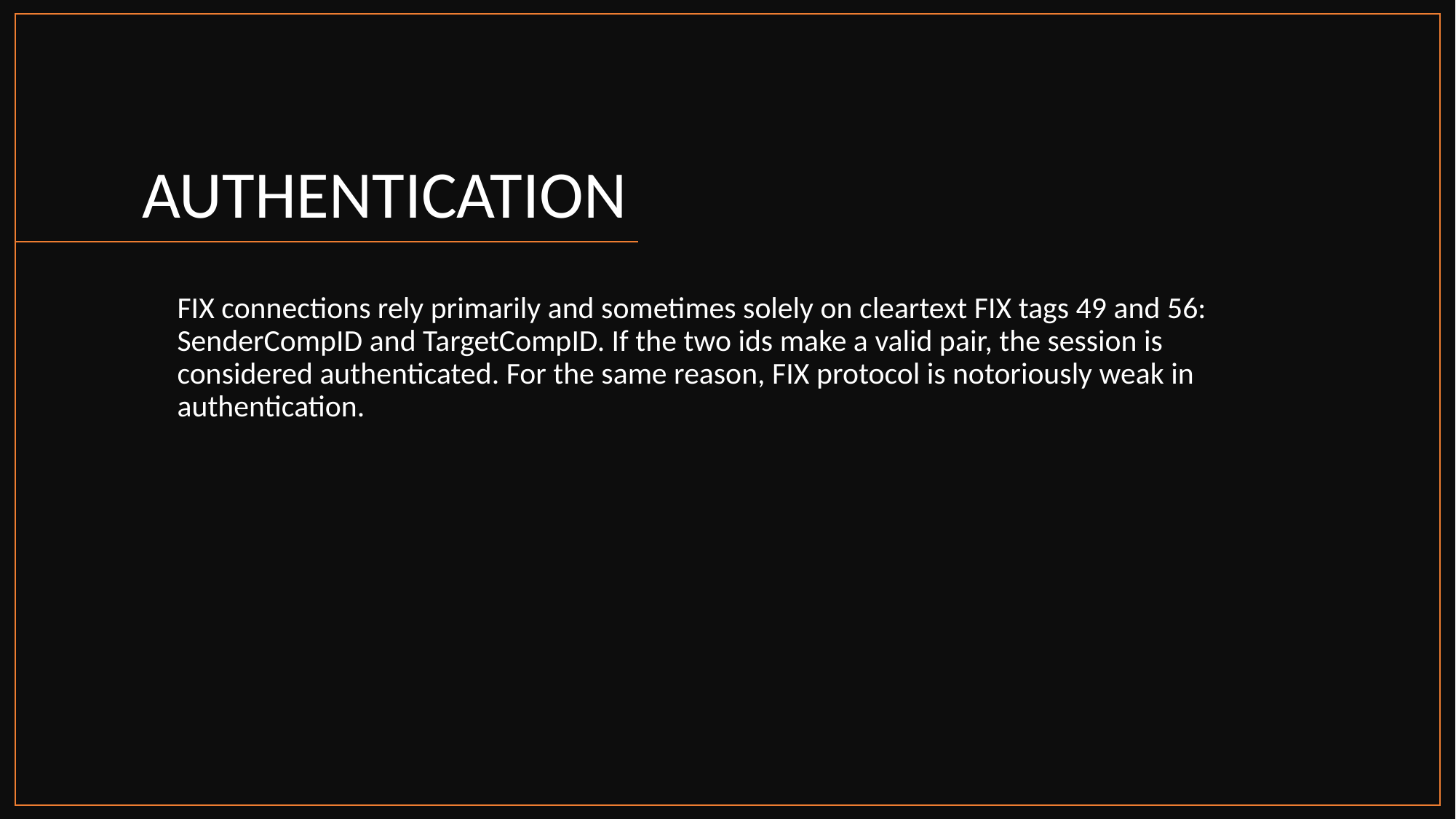

# AUTHENTICATION
FIX connections rely primarily and sometimes solely on cleartext FIX tags 49 and 56: SenderCompID and TargetCompID. If the two ids make a valid pair, the session is considered authenticated. For the same reason, FIX protocol is notoriously weak in authentication.